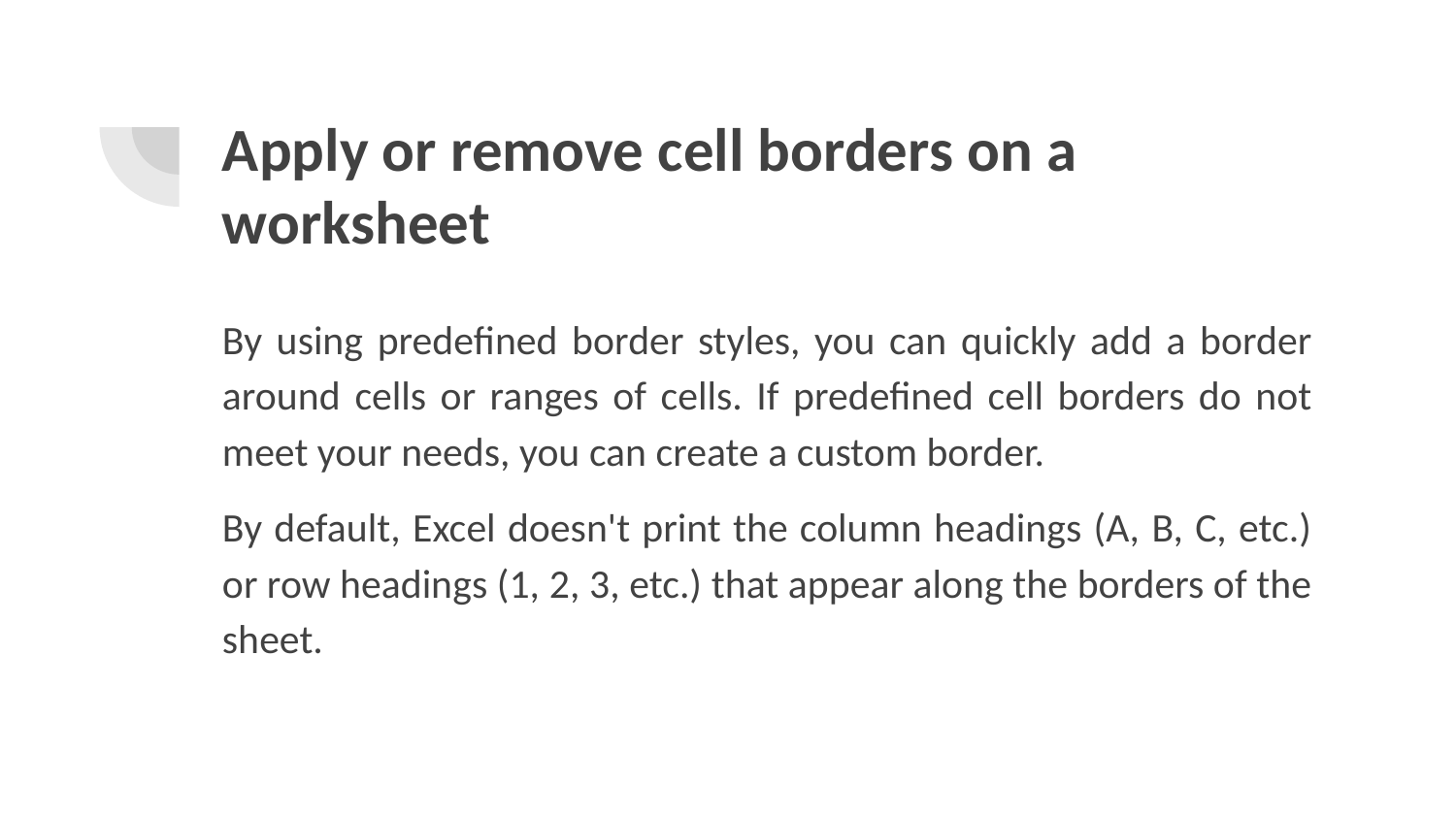

# Apply or remove cell borders on a worksheet
By using predefined border styles, you can quickly add a border around cells or ranges of cells. If predefined cell borders do not meet your needs, you can create a custom border.
By default, Excel doesn't print the column headings (A, B, C, etc.) or row headings (1, 2, 3, etc.) that appear along the borders of the sheet.